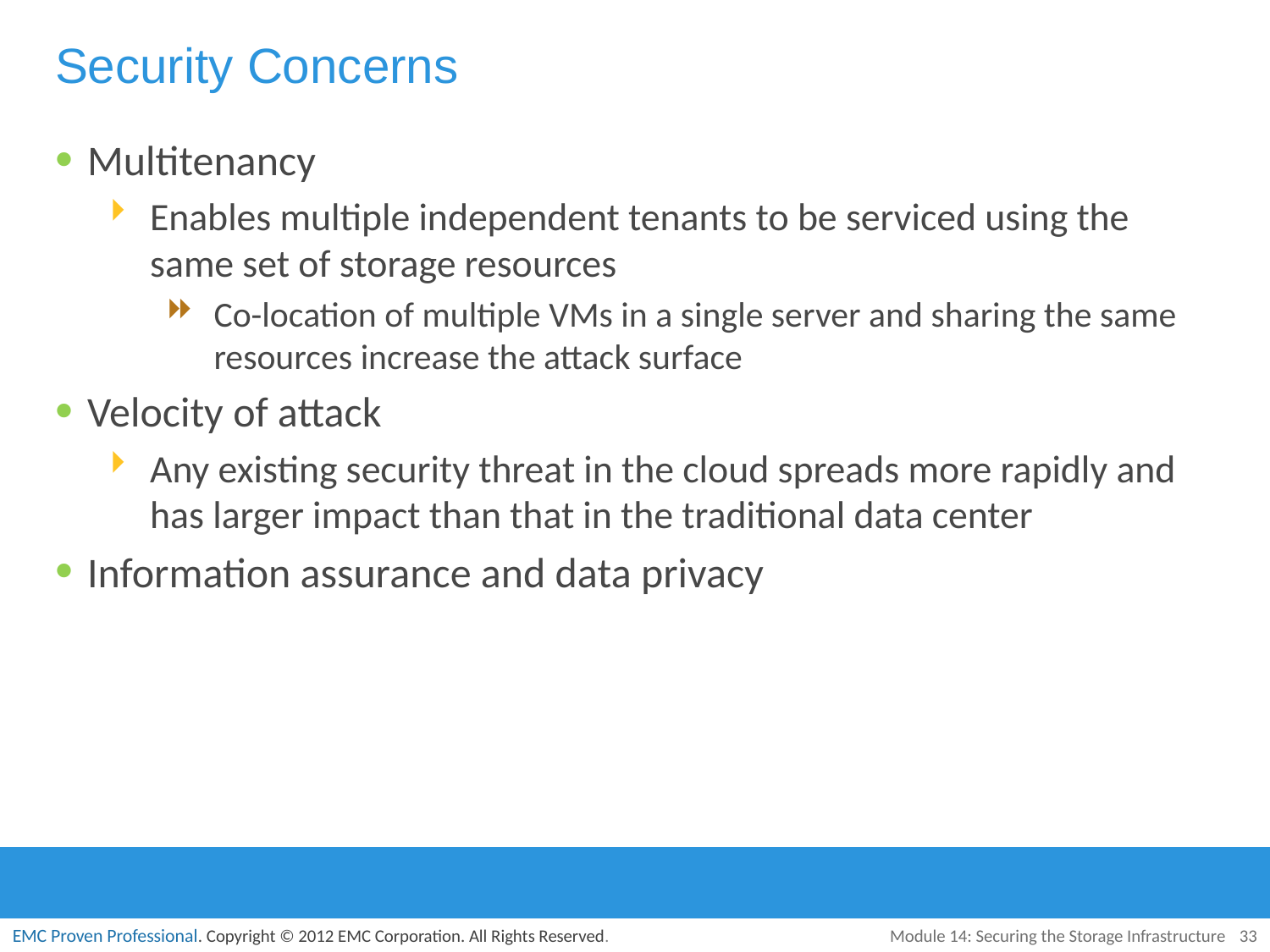

# Security Concerns
Multitenancy
Enables multiple independent tenants to be serviced using the same set of storage resources
Co-location of multiple VMs in a single server and sharing the same resources increase the attack surface
Velocity of attack
Any existing security threat in the cloud spreads more rapidly and has larger impact than that in the traditional data center
Information assurance and data privacy
Module 14: Securing the Storage Infrastructure
33